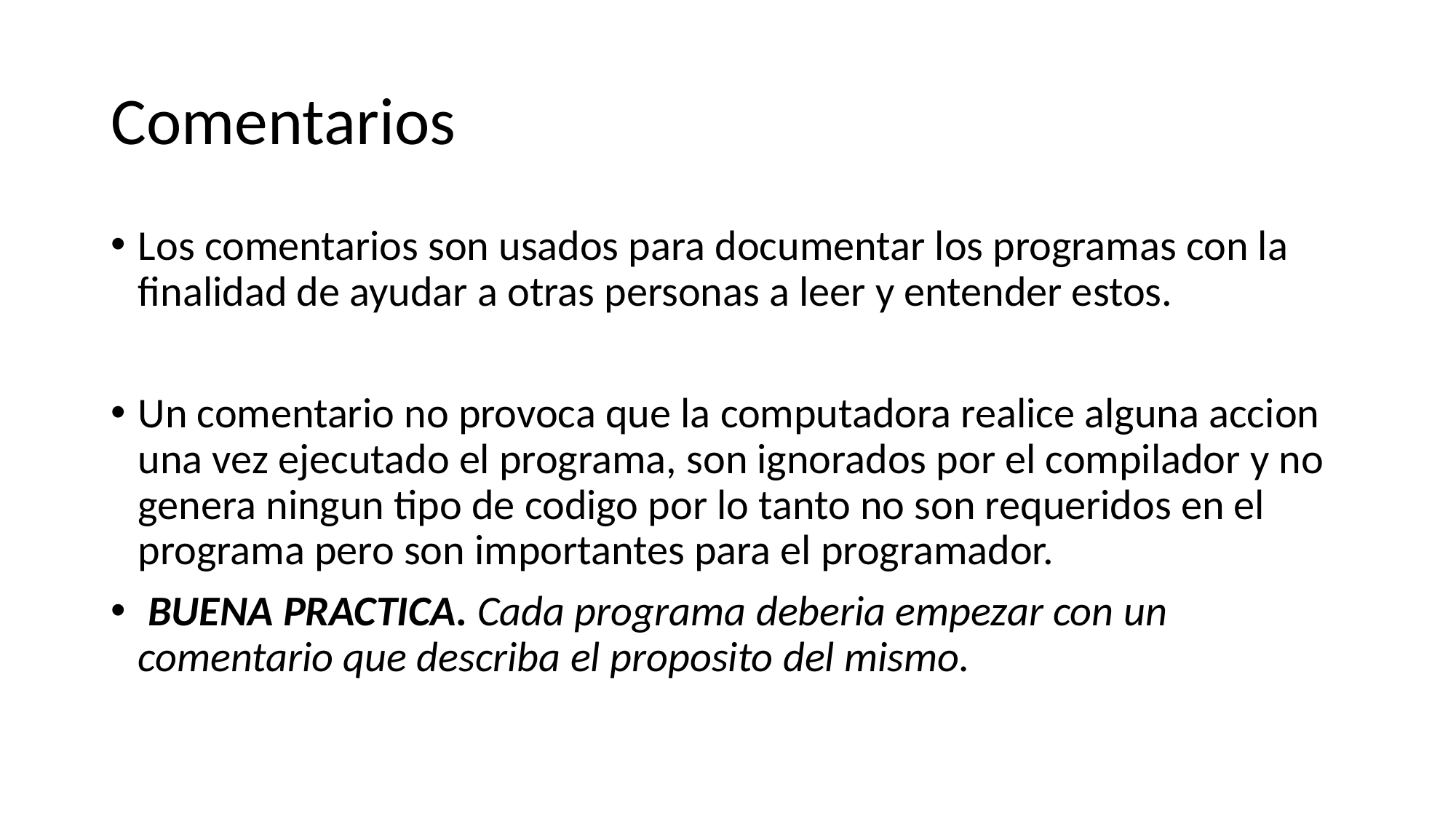

# Comentarios
Los comentarios son usados para documentar los programas con la finalidad de ayudar a otras personas a leer y entender estos.

Un comentario no provoca que la computadora realice alguna accion una vez ejecutado el programa, son ignorados por el compilador y no genera ningun tipo de codigo por lo tanto no son requeridos en el programa pero son importantes para el programador.
 BUENA PRACTICA. Cada programa deberia empezar con un comentario que describa el proposito del mismo.